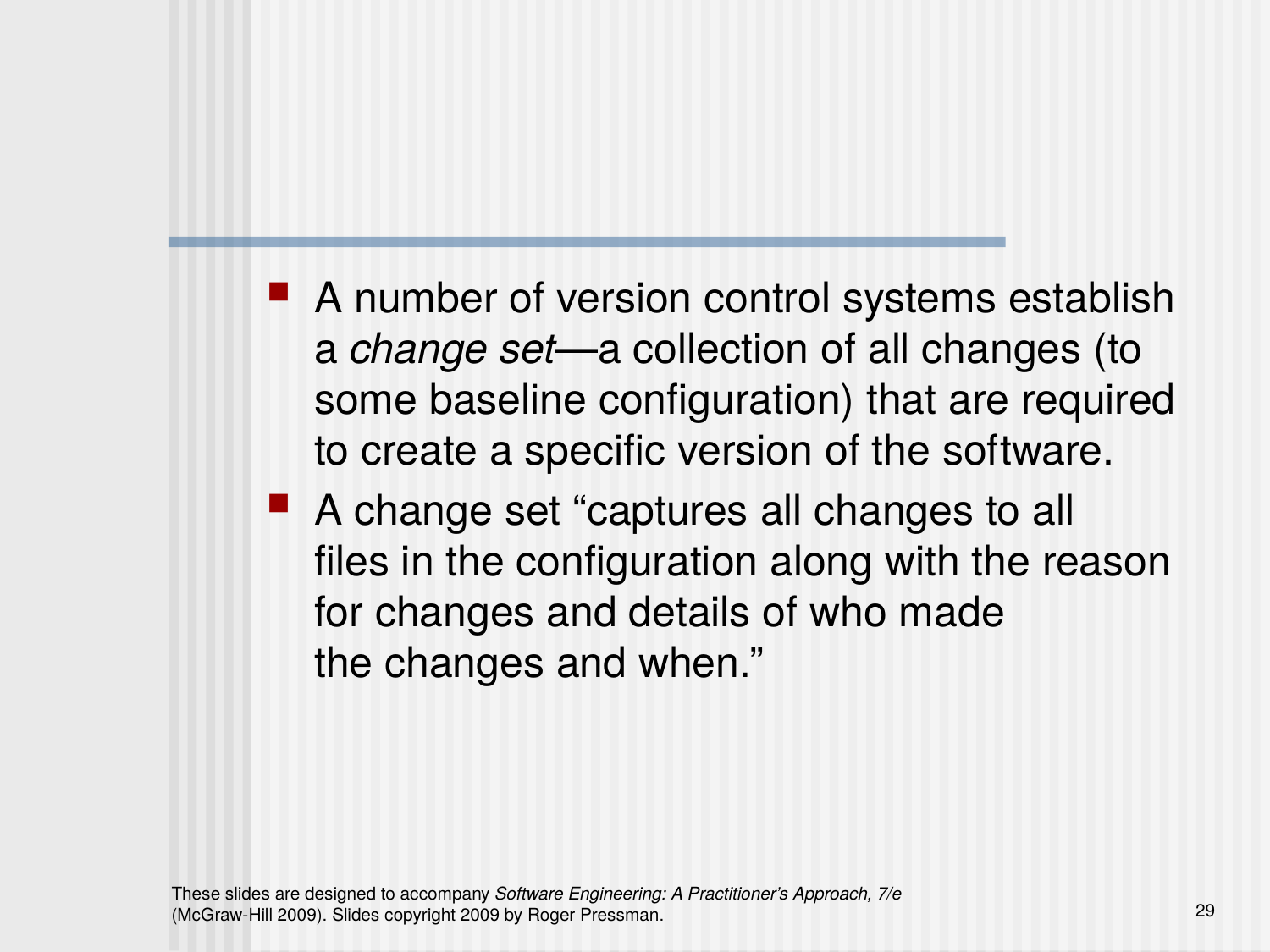

#
A number of version control systems establish a change set—a collection of all changes (to some baseline configuration) that are required to create a specific version of the software.
A change set “captures all changes to all
files in the configuration along with the reason for changes and details of who made
the changes and when.”
These slides are designed to accompany Software Engineering: A Practitioner’s Approach, 7/e (McGraw-Hill 2009). Slides copyright 2009 by Roger Pressman.
29